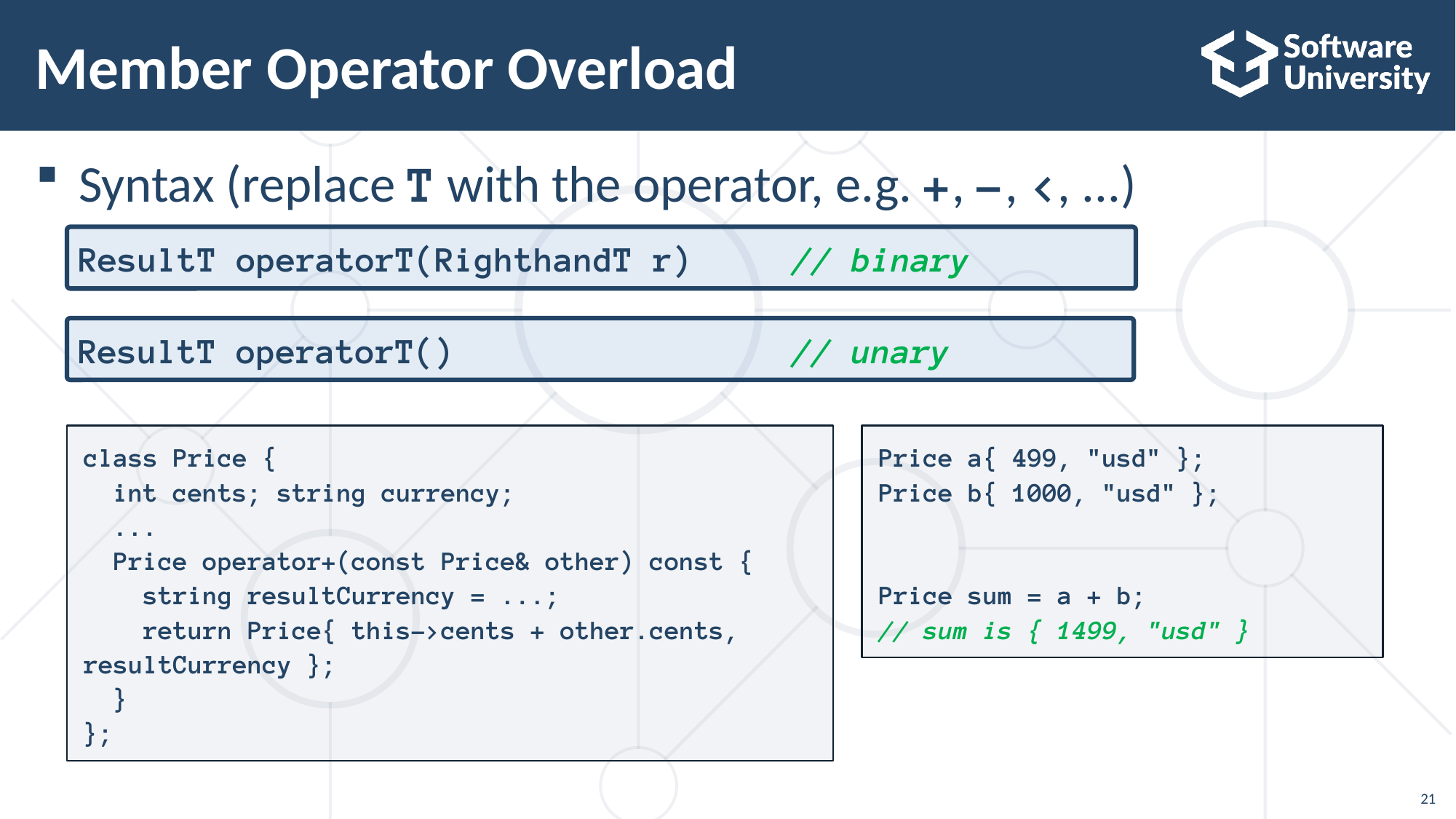

# Member Operator Overload
Syntax (replace T with the operator, e.g. +, -, <, ...)
ResultT operatorT(RighthandT r)     // binary
ResultT operatorT()                 // unary
class Price {
  int cents; string currency;
  ...
  Price operator+(const Price& other) const {
    string resultCurrency = ...;
    return Price{ this->cents + other.cents, resultCurrency };
  }
};
Price a{ 499, "usd" };
Price b{ 1000, "usd" };

Price sum = a + b;
// sum is { 1499, "usd" }
21